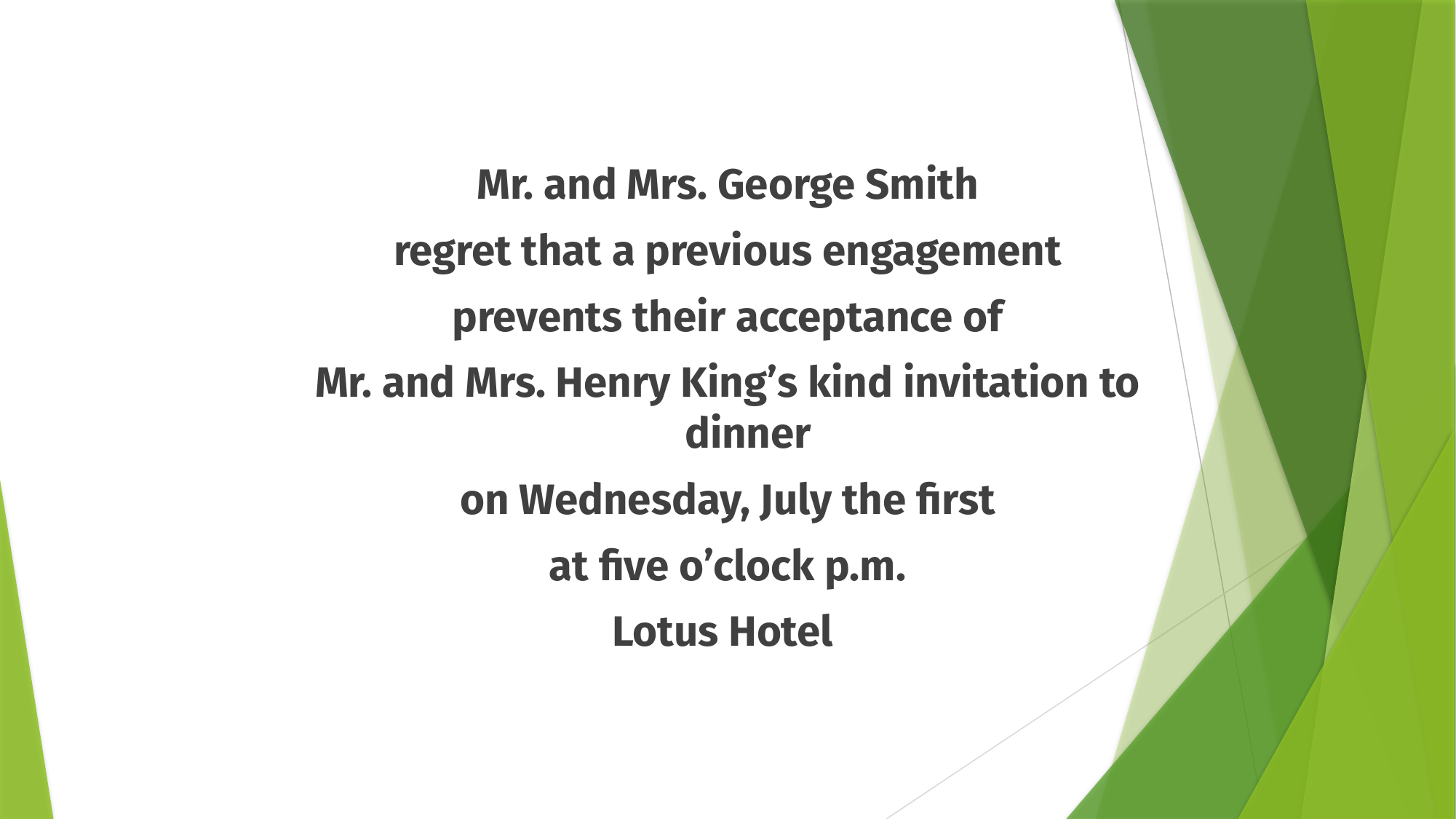

#
Mr. and Mrs. George Smith
regret that a previous engagement
prevents their acceptance of
Mr. and Mrs. Henry King’s kind invitation to dinner
on Wednesday, July the first
at five o’clock p.m.
Lotus Hotel